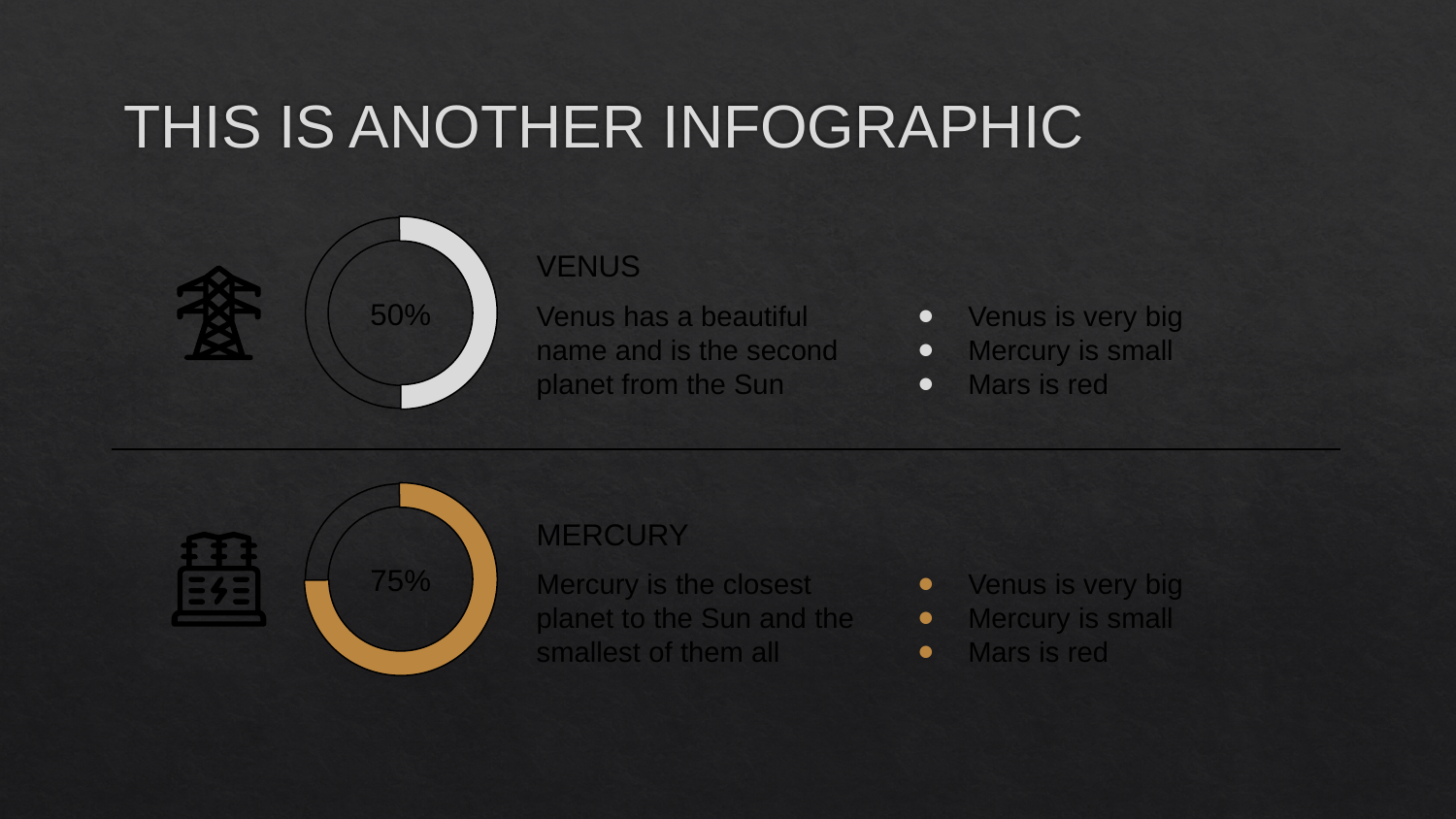

# THIS IS ANOTHER INFOGRAPHIC

VENUS

50%
Venus has a beautiful name and is the second planet from the Sun
Venus is very big
Mercury is small
Mars is red

MERCURY

75%
Mercury is the closest planet to the Sun and the smallest of them all
Venus is very big
Mercury is small
Mars is red